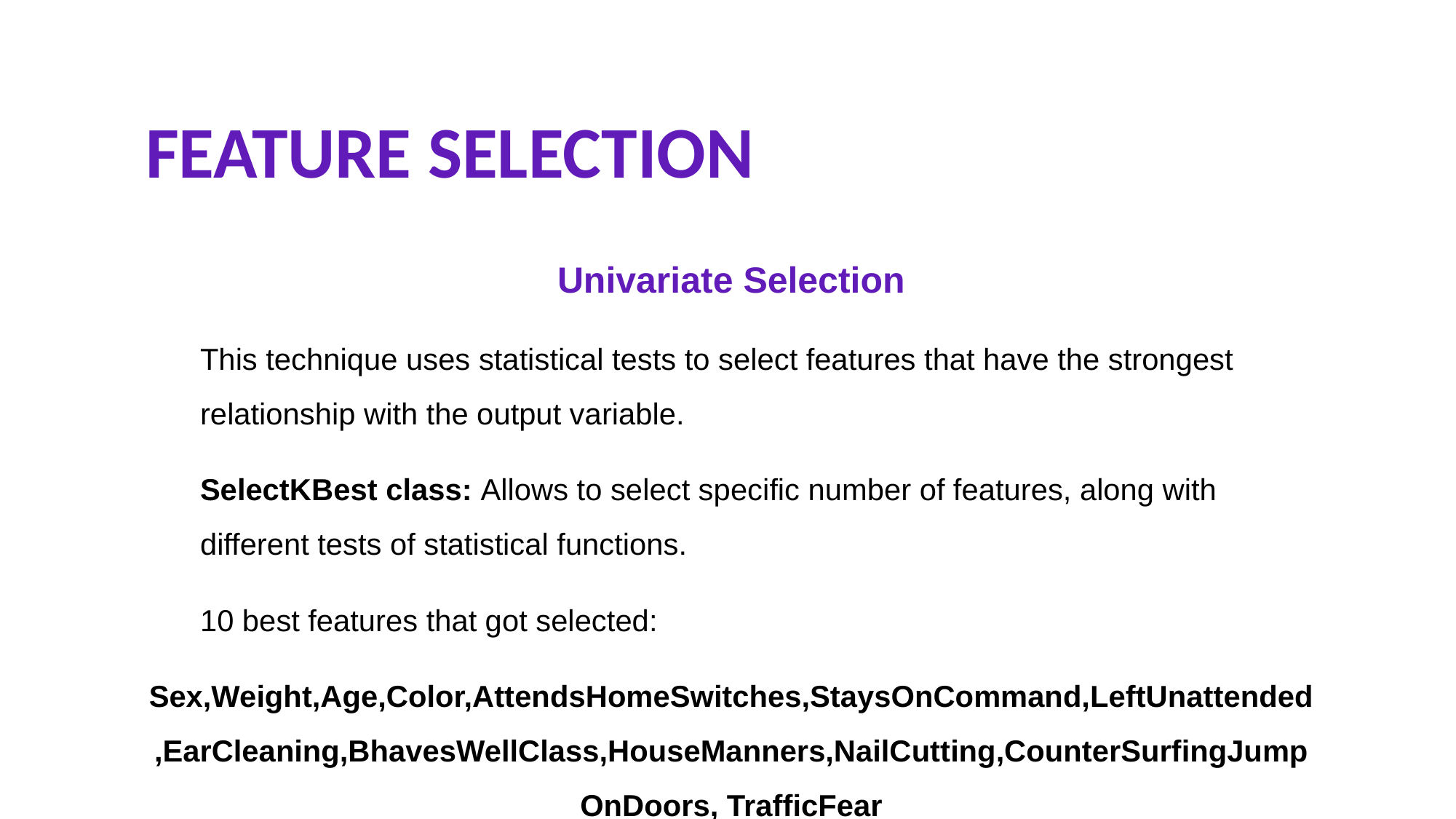

# FEATURE SELECTION
Univariate Selection
This technique uses statistical tests to select features that have the strongest relationship with the output variable.
SelectKBest class: Allows to select specific number of features, along with different tests of statistical functions.
10 best features that got selected:
Sex,Weight,Age,Color,AttendsHomeSwitches,StaysOnCommand,LeftUnattended,EarCleaning,BhavesWellClass,HouseManners,NailCutting,CounterSurfingJumpOnDoors, TrafficFear